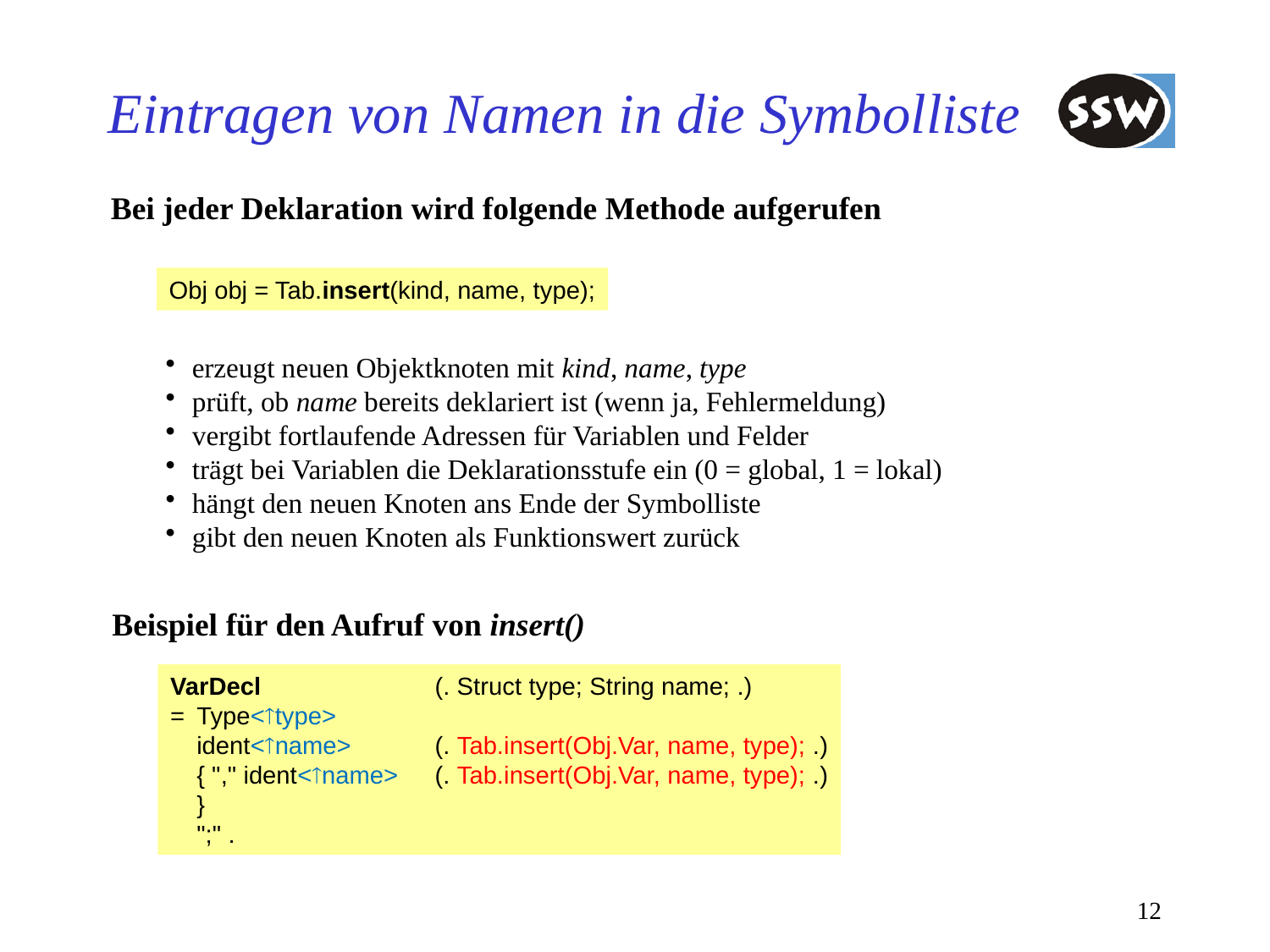

# Eintragen von Namen in die Symbolliste
Bei jeder Deklaration wird folgende Methode aufgerufen
Obj obj = Tab.insert(kind, name, type);
erzeugt neuen Objektknoten mit kind, name, type
prüft, ob name bereits deklariert ist (wenn ja, Fehlermeldung)
vergibt fortlaufende Adressen für Variablen und Felder
trägt bei Variablen die Deklarationsstufe ein (0 = global, 1 = lokal)
hängt den neuen Knoten ans Ende der Symbolliste
gibt den neuen Knoten als Funktionswert zurück
Beispiel für den Aufruf von insert()
VarDecl	(. Struct type; String name; .)
=	Type<↑type>
	ident<↑name>	(. Tab.insert(Obj.Var, name, type); .)
	{ "," ident<↑name>	(. Tab.insert(Obj.Var, name, type); .)
	}
	";" .
12